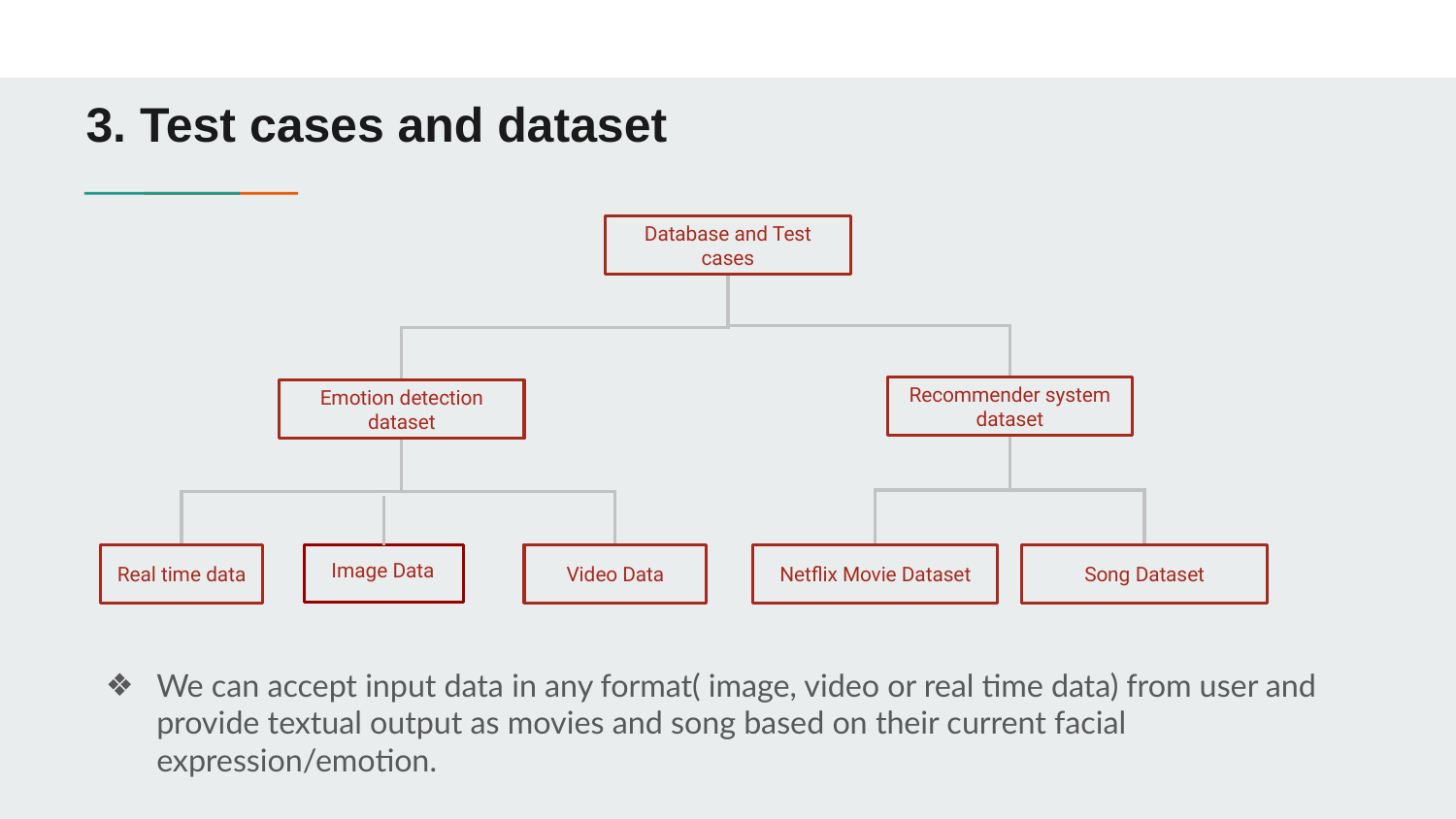

# 3. Test cases and dataset

We can accept input data in any format( image, video or real time data) from user and provide textual output as movies and song based on their current facial expression/emotion.
Database and Test cases
Recommender system dataset
Emotion detection dataset
Real time data
Video Data
Netflix Movie Dataset
Song Dataset

Image Data